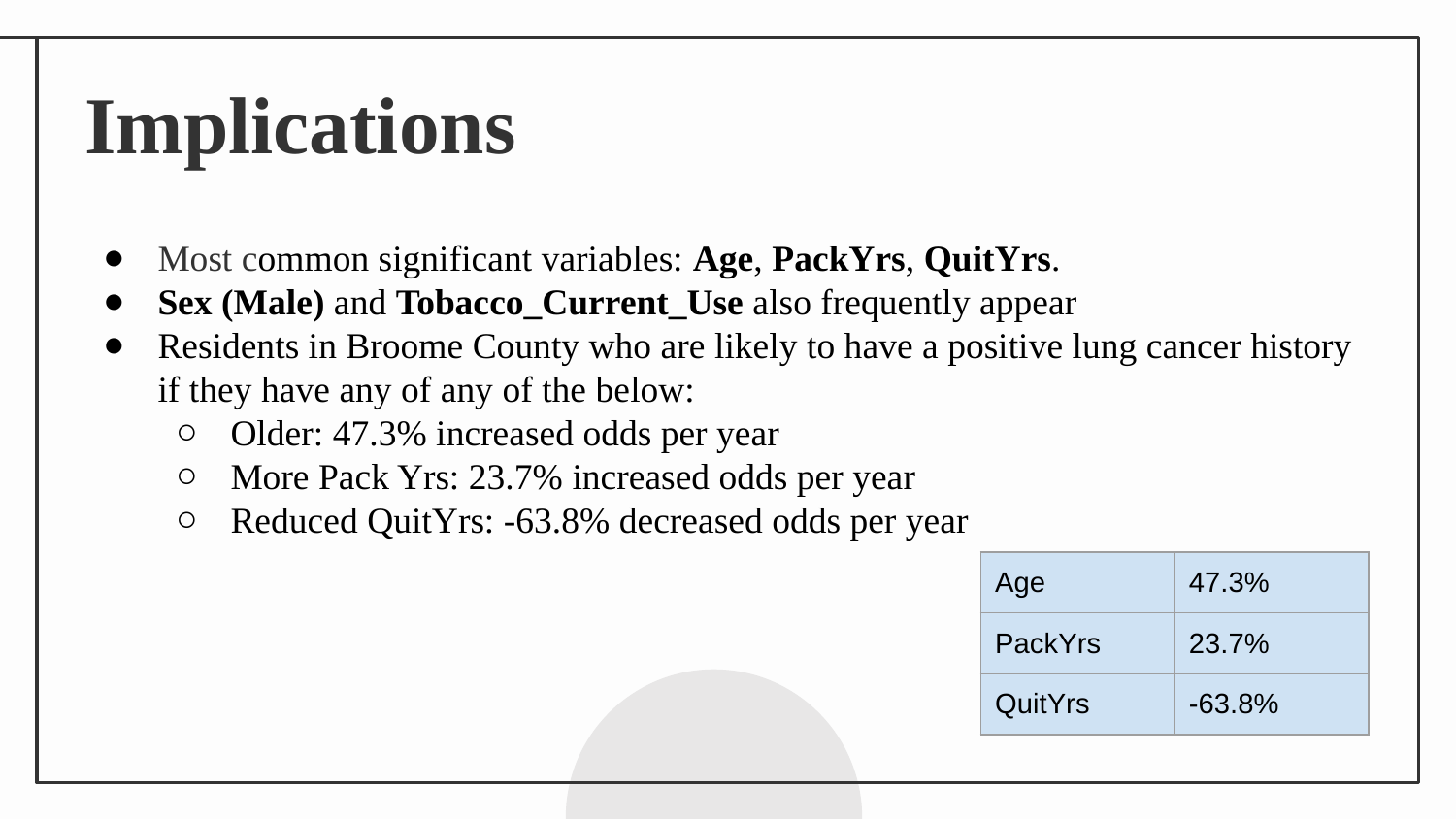

# Implications
Most common significant variables: Age, PackYrs, QuitYrs.
Sex (Male) and Tobacco_Current_Use also frequently appear
Residents in Broome County who are likely to have a positive lung cancer history if they have any of any of the below:
Older: 47.3% increased odds per year
More Pack Yrs: 23.7% increased odds per year
Reduced QuitYrs: -63.8% decreased odds per year

| Age | 47.3% |
| --- | --- |
| PackYrs | 23.7% |
| QuitYrs | -63.8% |